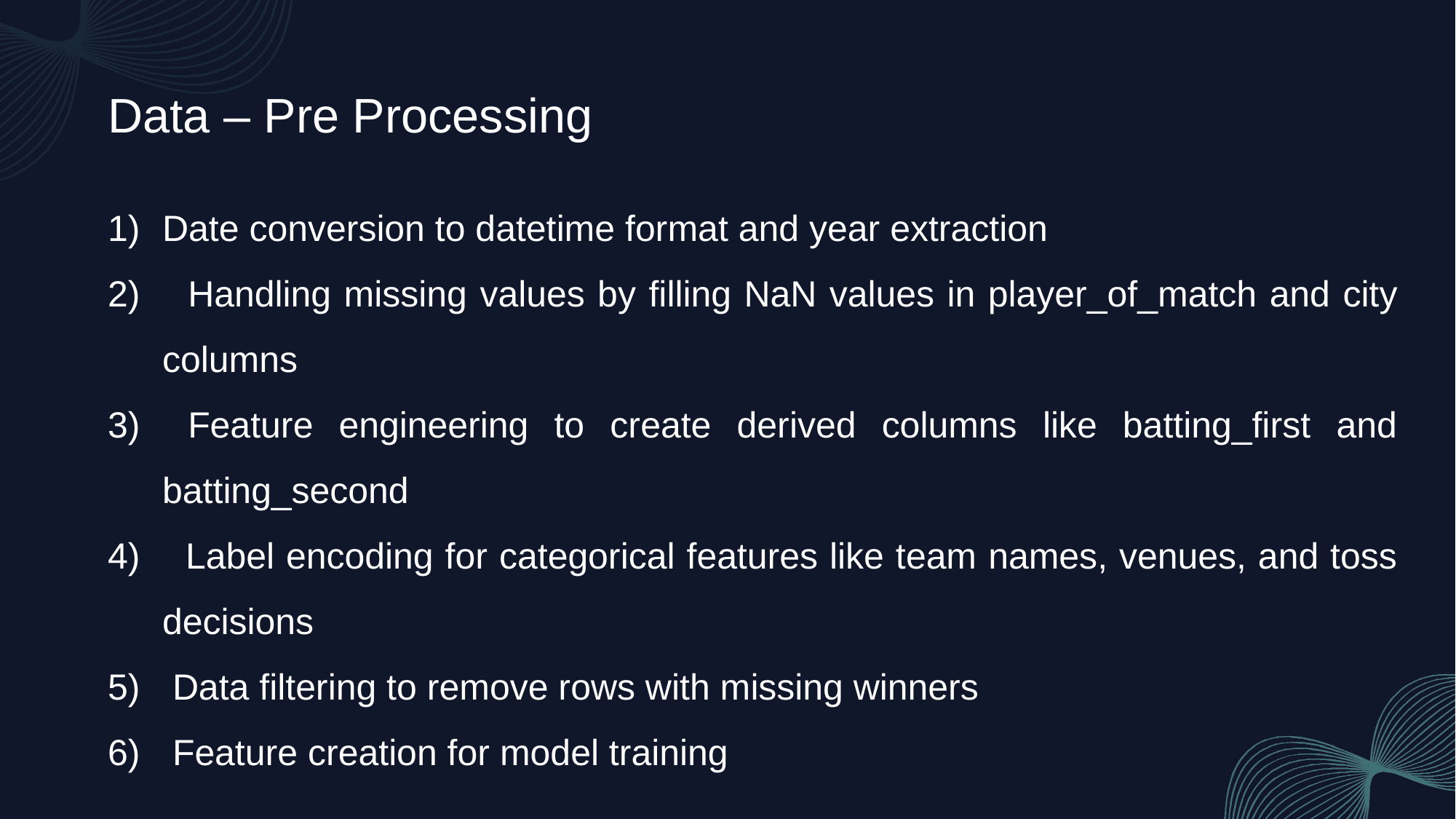

Data – Pre Processing
Date conversion to datetime format and year extraction
  Handling missing values by filling NaN values in player_of_match and city columns
 Feature engineering to create derived columns like batting_first and batting_second
  Label encoding for categorical features like team names, venues, and toss decisions
 Data filtering to remove rows with missing winners
 Feature creation for model training